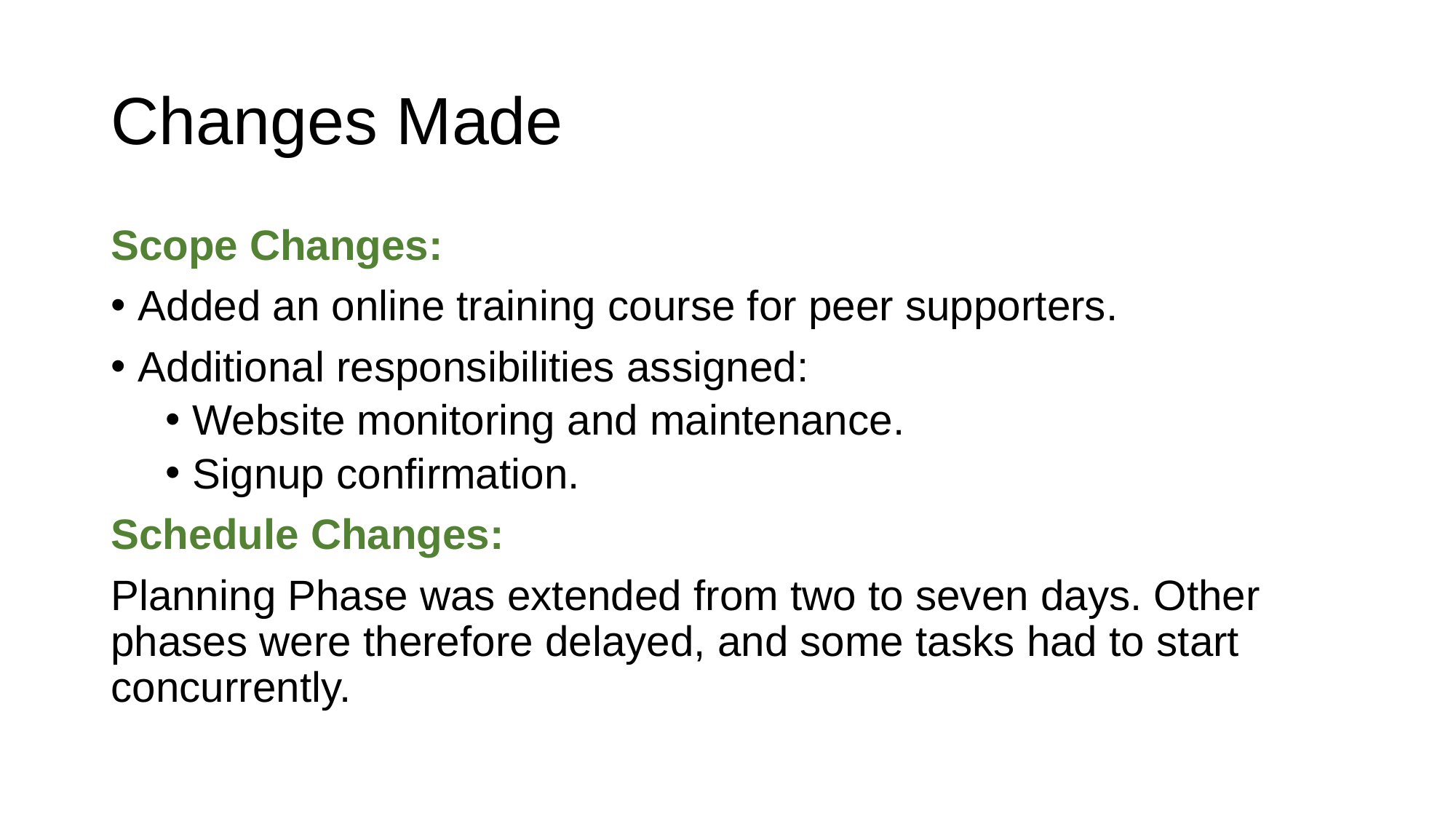

# Changes Made
Scope Changes:
Added an online training course for peer supporters.
Additional responsibilities assigned:
Website monitoring and maintenance.
Signup confirmation.
Schedule Changes:
Planning Phase was extended from two to seven days. Other phases were therefore delayed, and some tasks had to start concurrently.